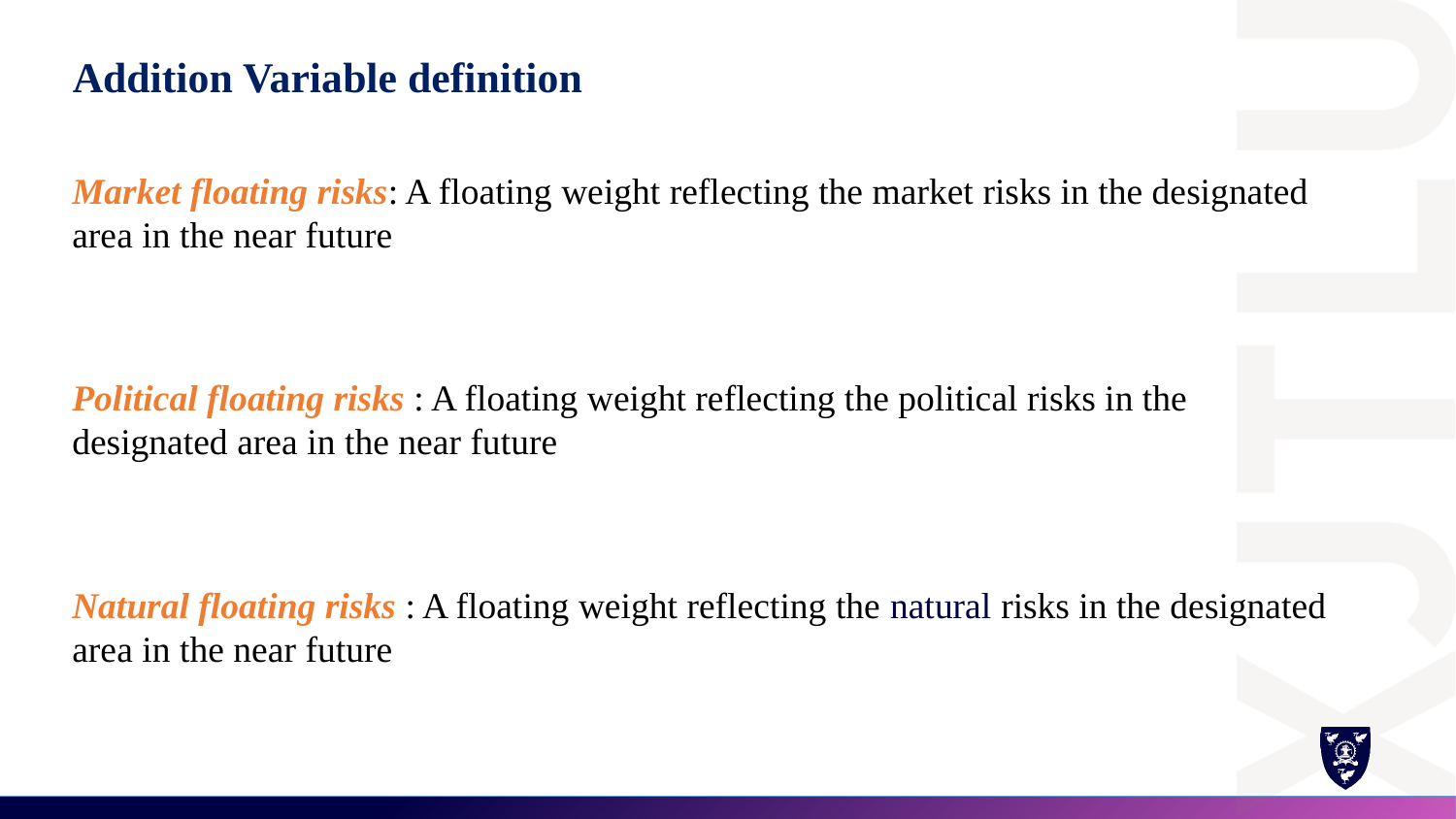

# Addition Variable definition
Market floating risks: A floating weight reflecting the market risks in the designated area in the near future
Political floating risks : A floating weight reflecting the political risks in the designated area in the near future
Natural floating risks : A floating weight reflecting the natural risks in the designated area in the near future